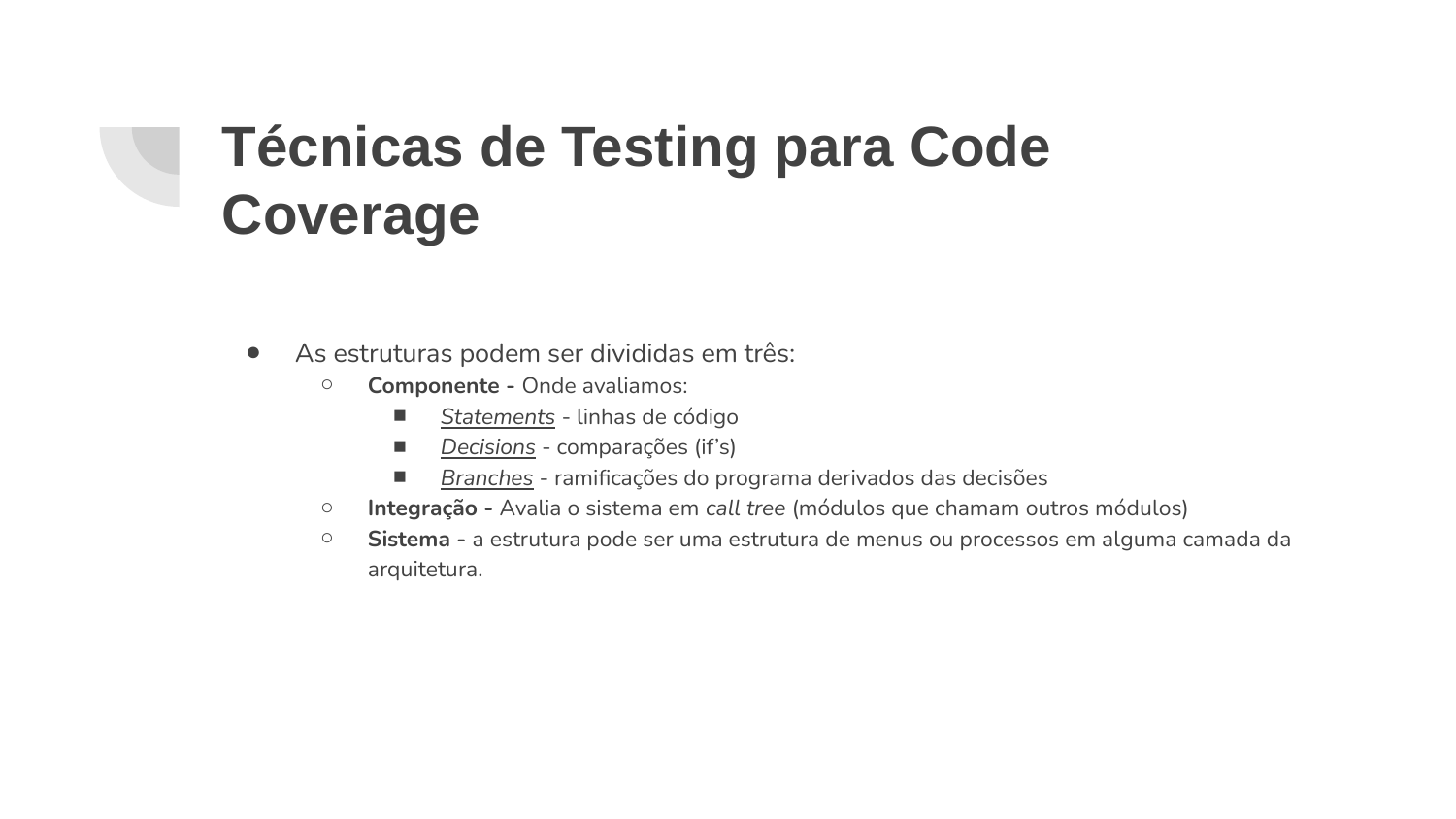

# Técnicas de Testing para Code Coverage
As estruturas podem ser divididas em três:
Componente - Onde avaliamos:
Statements - linhas de código
Decisions - comparações (if’s)
Branches - ramificações do programa derivados das decisões
Integração - Avalia o sistema em call tree (módulos que chamam outros módulos)
Sistema - a estrutura pode ser uma estrutura de menus ou processos em alguma camada da arquitetura.